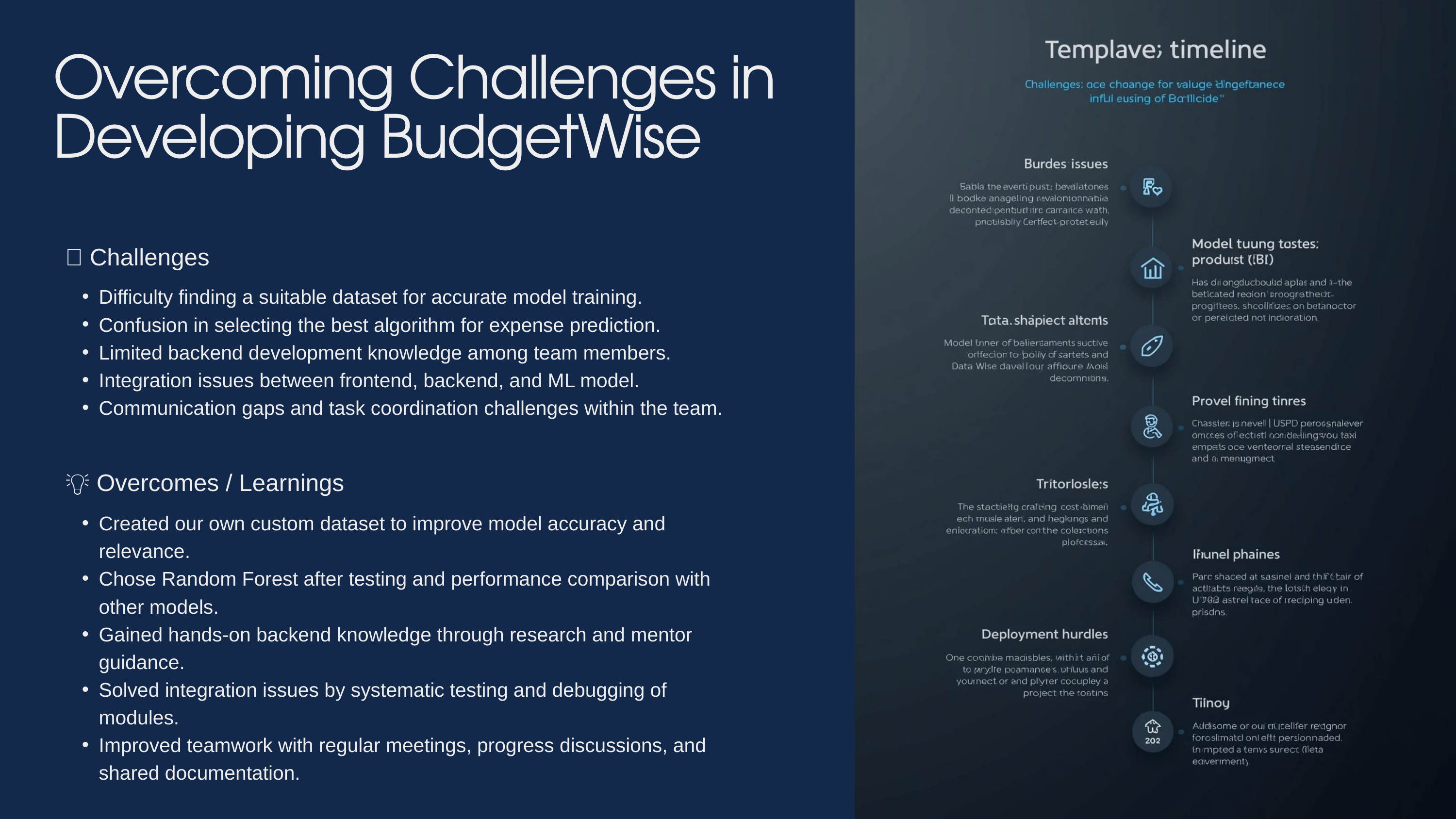

Overcoming Challenges in Developing BudgetWise
🧩 Challenges
Difficulty finding a suitable dataset for accurate model training.
Confusion in selecting the best algorithm for expense prediction.
Limited backend development knowledge among team members.
Integration issues between frontend, backend, and ML model.
Communication gaps and task coordination challenges within the team.
💡 Overcomes / Learnings
Created our own custom dataset to improve model accuracy and relevance.
Chose Random Forest after testing and performance comparison with other models.
Gained hands-on backend knowledge through research and mentor guidance.
Solved integration issues by systematic testing and debugging of modules.
Improved teamwork with regular meetings, progress discussions, and shared documentation.